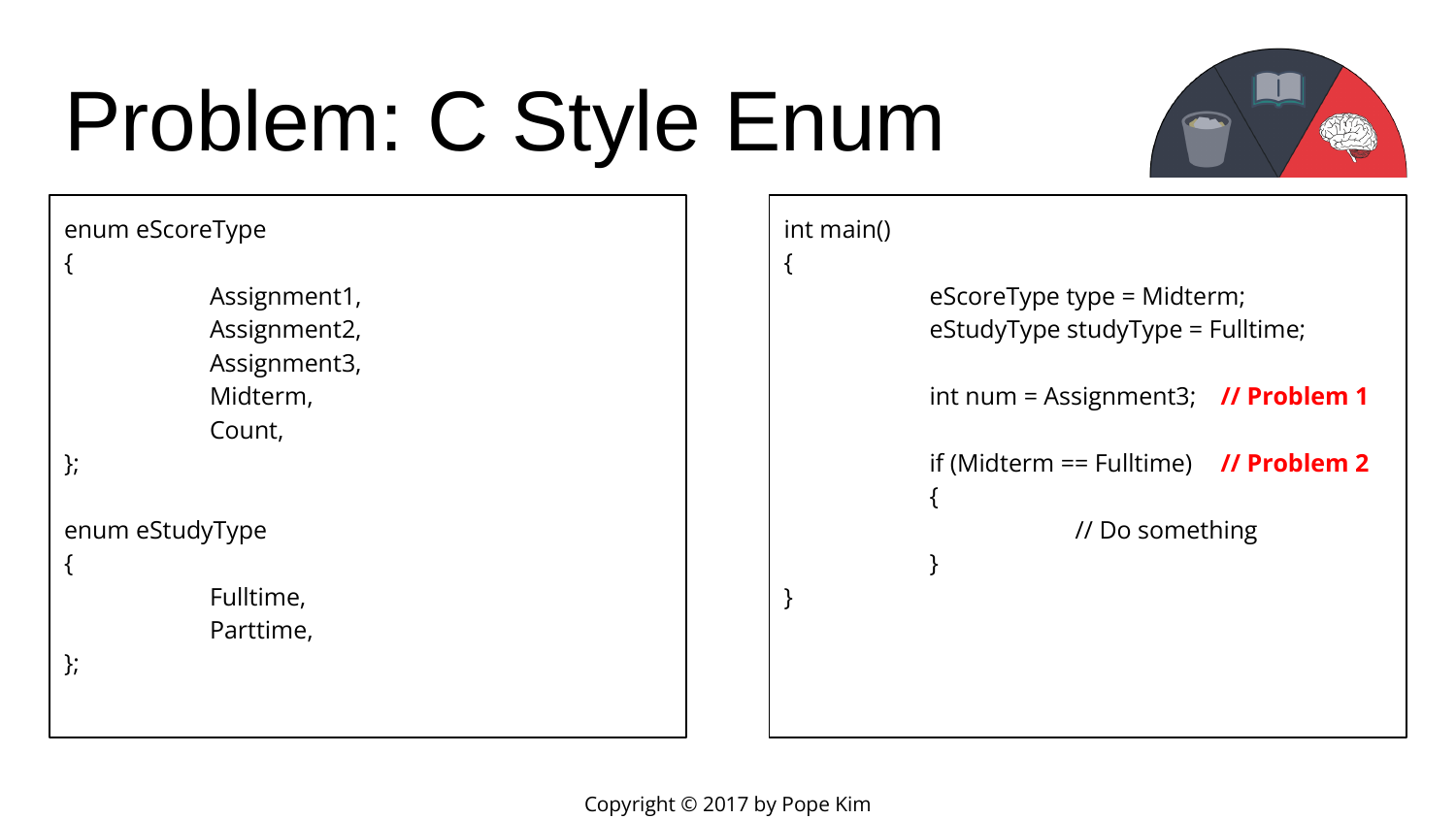

# Problem: C Style Enum
enum eScoreType
{
	Assignment1,
	Assignment2,
	Assignment3,
	Midterm,
	Count,
};
enum eStudyType
{
	Fulltime,
	Parttime,
};
int main()
{
	eScoreType type = Midterm;
	eStudyType studyType = Fulltime;

	int num = Assignment3;	// Problem 1

	if (Midterm == Fulltime)	// Problem 2
	{
		// Do something
	}
}